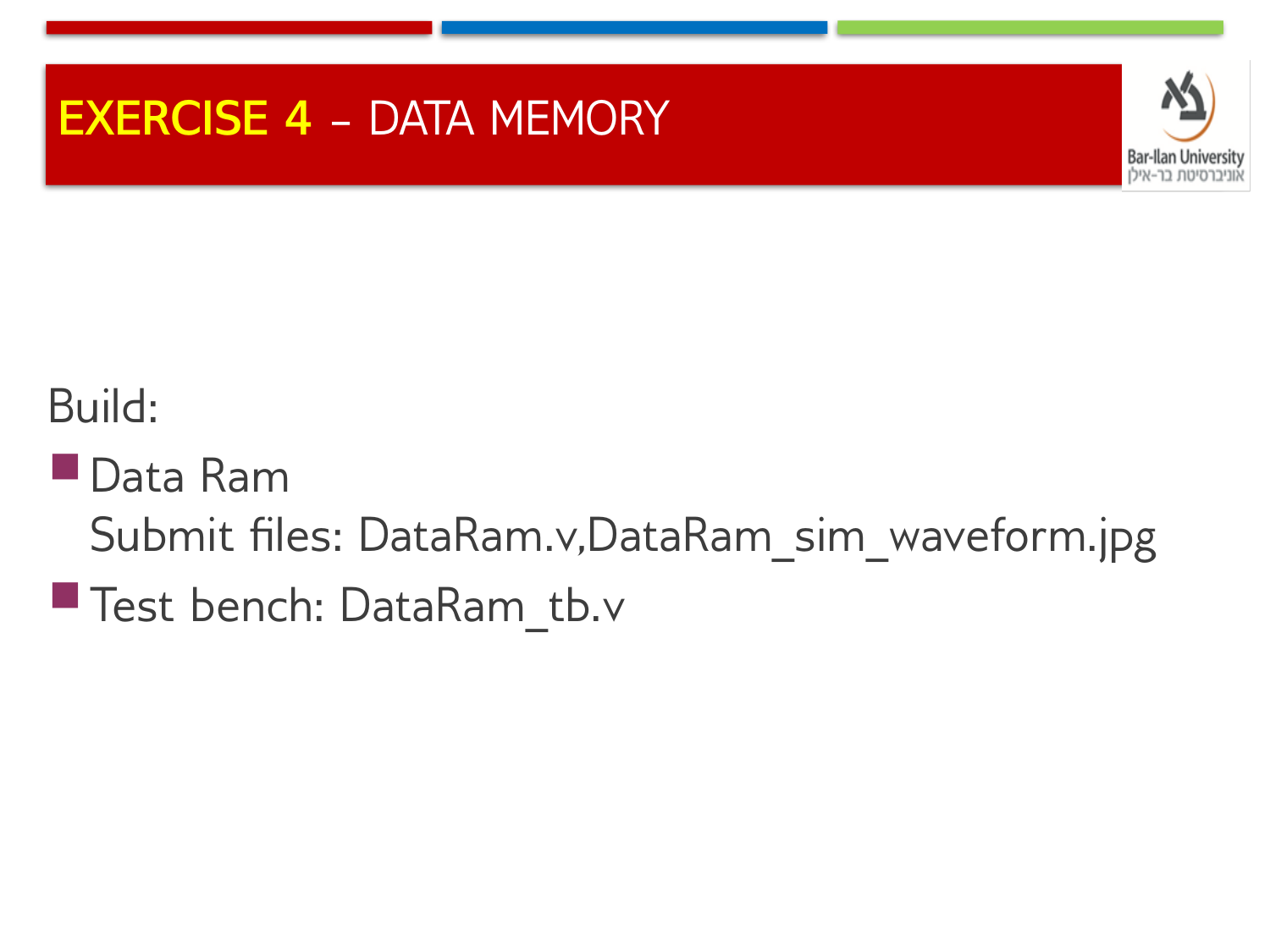

# Exercise 4 – Data Memory
Build:
Data Ram
Submit files: DataRam.v,DataRam_sim_waveform.jpg
Test bench: DataRam_tb.v